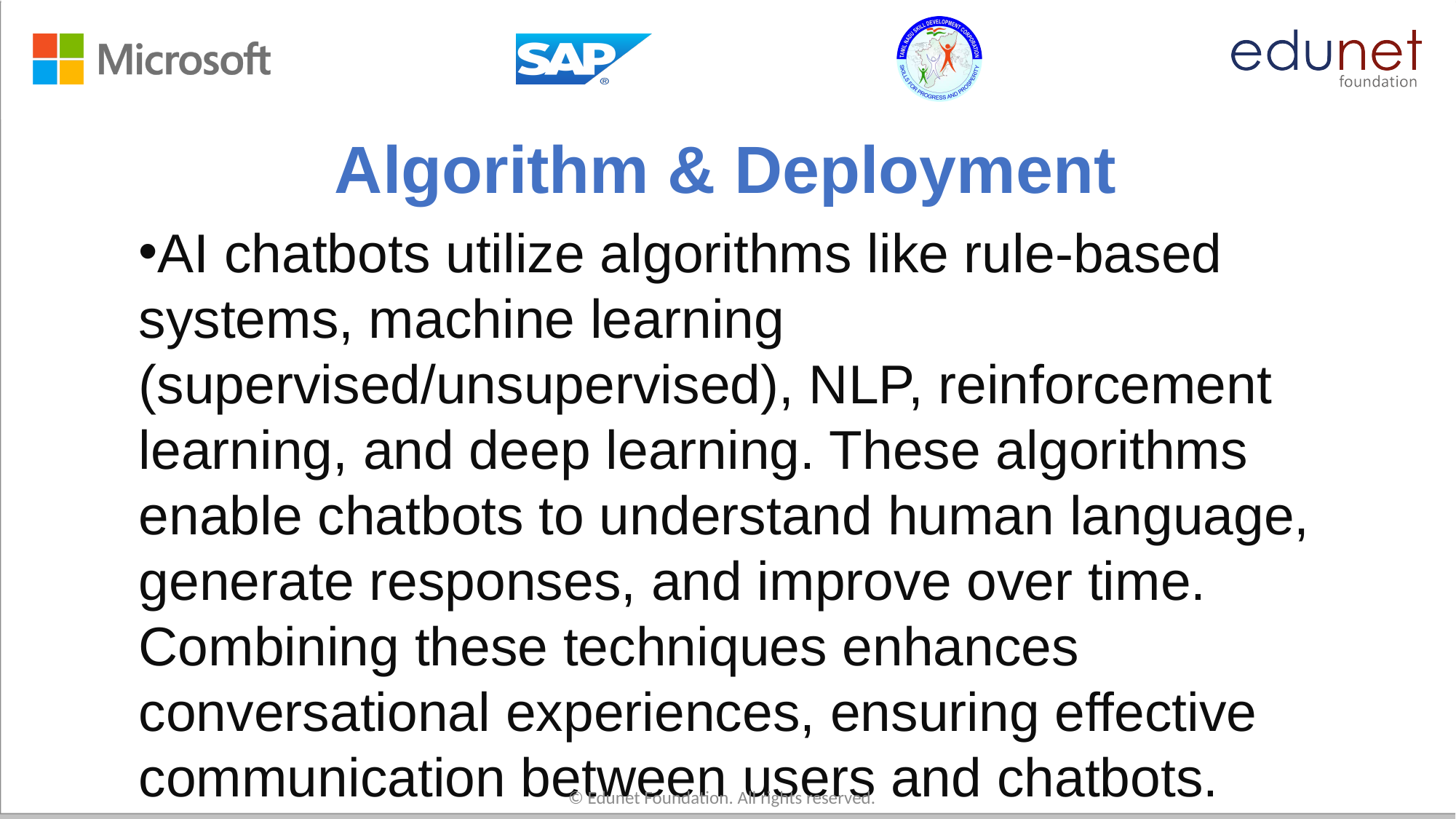

# Algorithm & Deployment
AI chatbots utilize algorithms like rule-based systems, machine learning (supervised/unsupervised), NLP, reinforcement learning, and deep learning. These algorithms enable chatbots to understand human language, generate responses, and improve over time. Combining these techniques enhances conversational experiences, ensuring effective communication between users and chatbots.
© Edunet Foundation. All rights reserved.